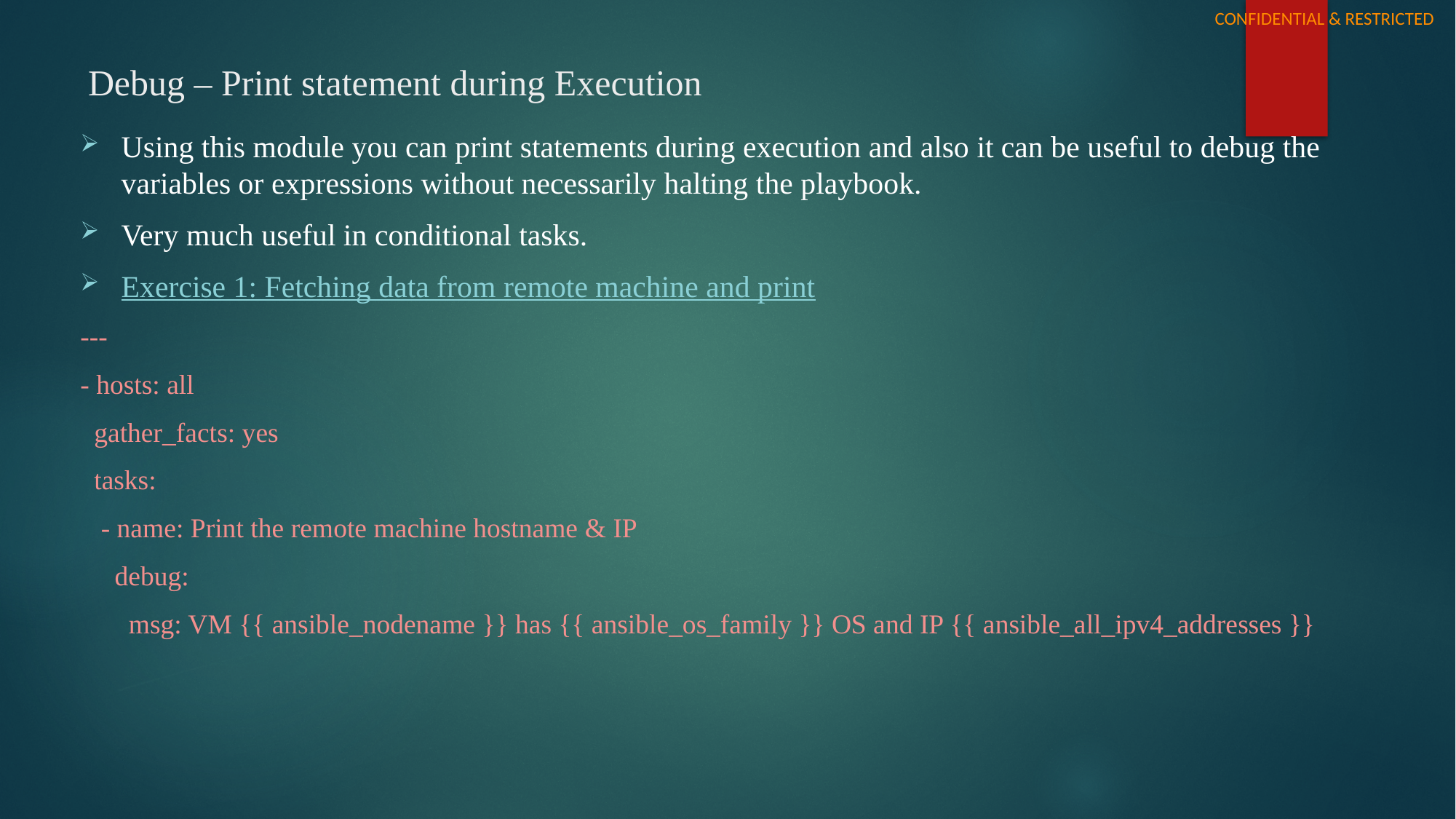

# Debug – Print statement during Execution
Using this module you can print statements during execution and also it can be useful to debug the variables or expressions without necessarily halting the playbook.
Very much useful in conditional tasks.
Exercise 1: Fetching data from remote machine and print
---
- hosts: all
  gather_facts: yes
  tasks:
   - name: Print the remote machine hostname & IP
     debug:
       msg: VM {{ ansible_nodename }} has {{ ansible_os_family }} OS and IP {{ ansible_all_ipv4_addresses }}